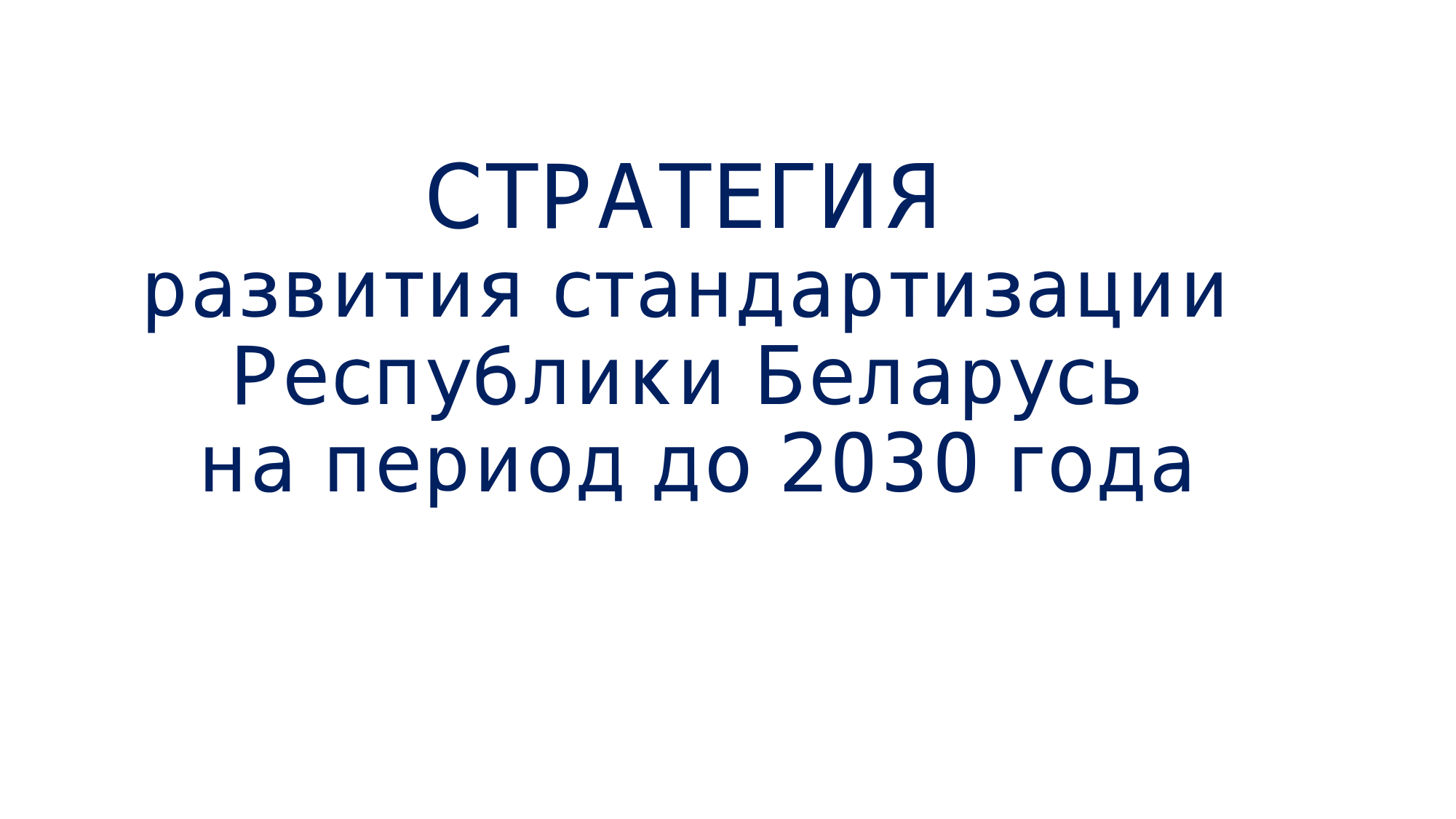

СТРАТЕГИЯ
развития стандартизации
Республики Беларусь
на период до 2030 года